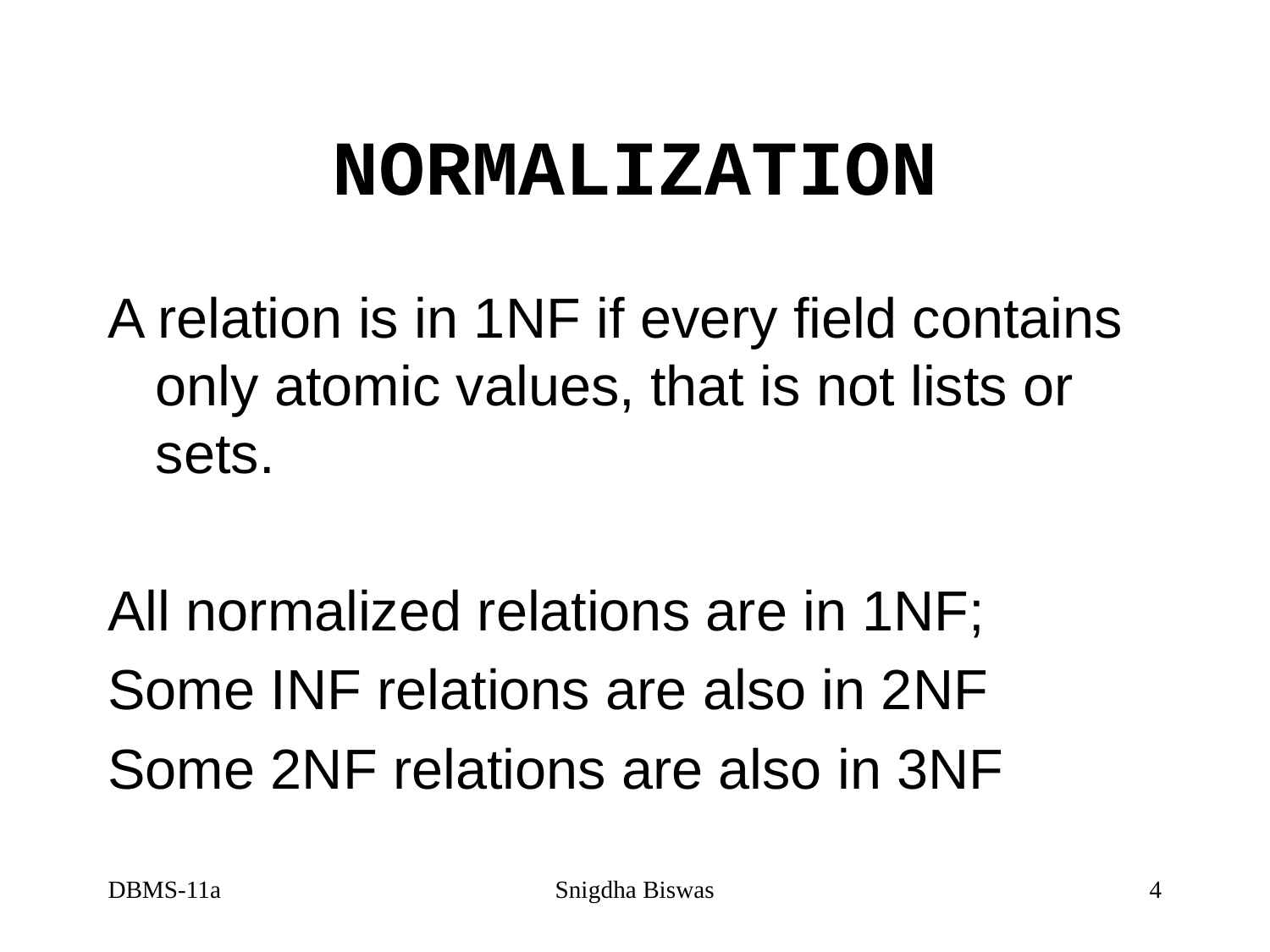

# NORMALIZATION
A relation is in 1NF if every field contains only atomic values, that is not lists or sets.

All normalized relations are in 1NF;
Some INF relations are also in 2NF
Some 2NF relations are also in 3NF
DBMS-11a
Snigdha Biswas
4